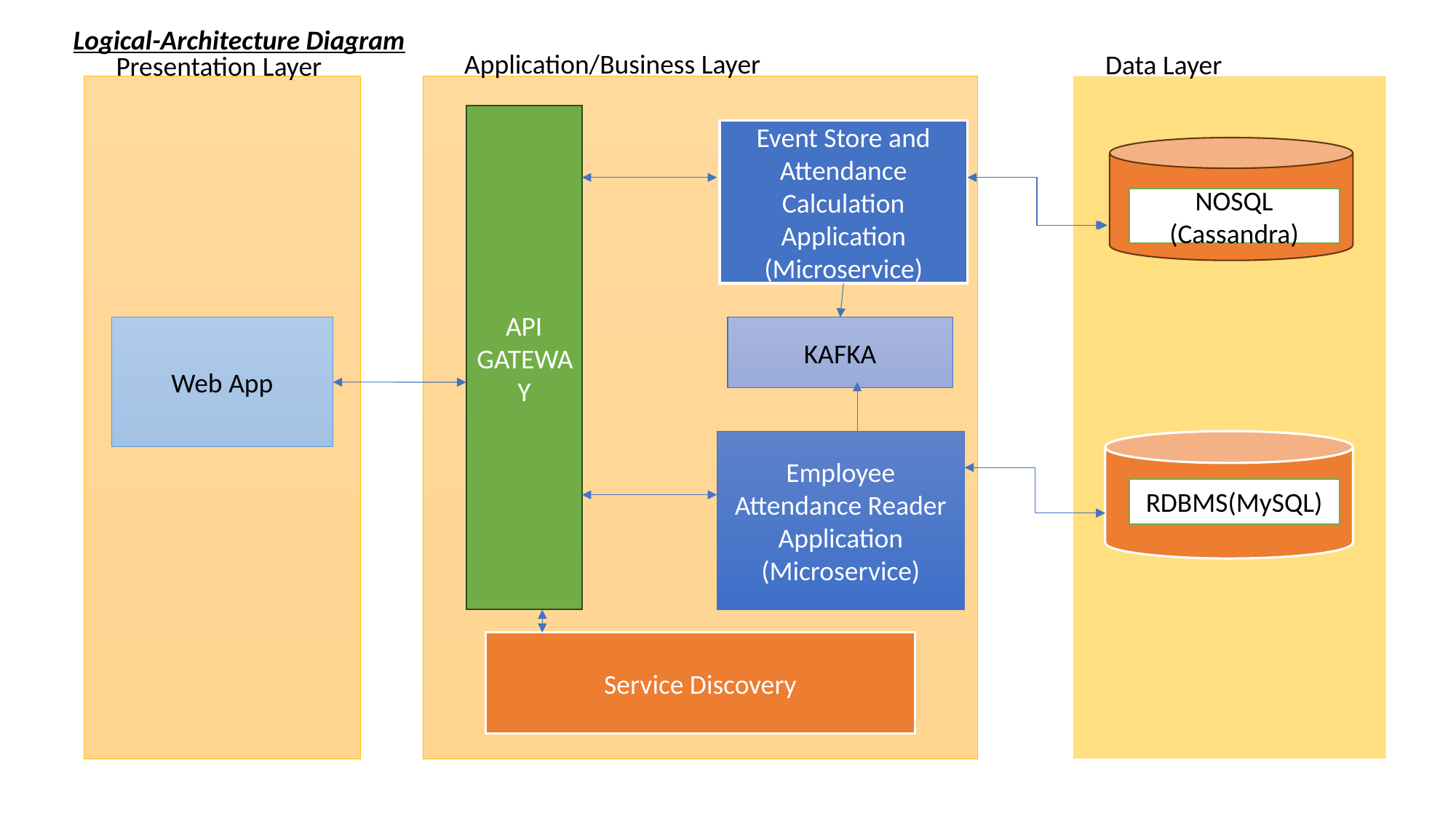

Logical-Architecture Diagram
Application/Business Layer
Data Layer
Presentation Layer

API GATEWAY
Event Store and Attendance Calculation Application (Microservice)

NOSQL
(Cassandra)
Web App
KAFKA
Employee Attendance Reader Application
(Microservice)

RDBMS(MySQL)
Service Discovery